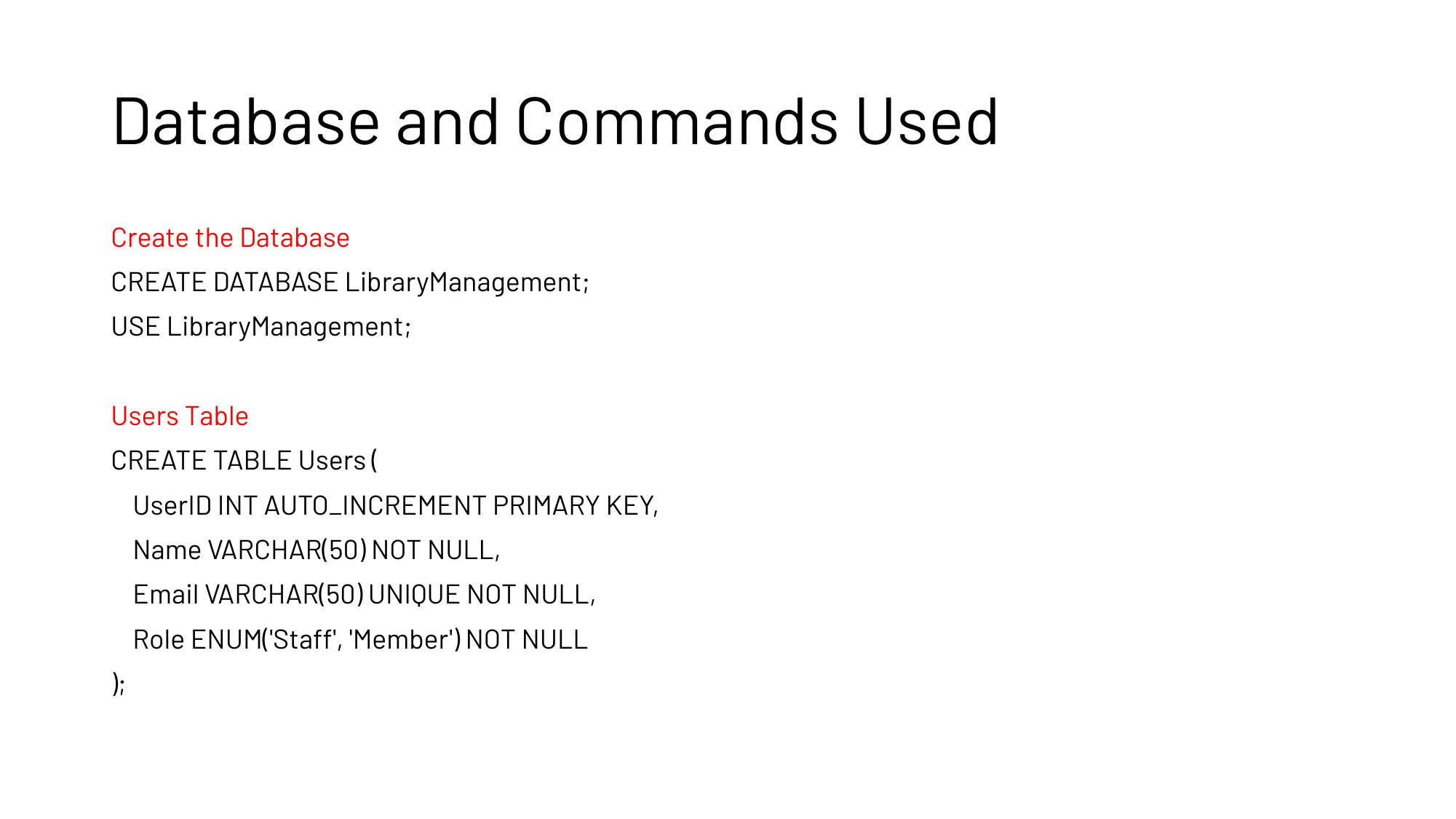

# Database and Commands Used
Create the Database
CREATE DATABASE LibraryManagement;
USE LibraryManagement;

Users Table
CREATE TABLE Users (
    UserID INT AUTO_INCREMENT PRIMARY KEY,
    Name VARCHAR(50) NOT NULL,
    Email VARCHAR(50) UNIQUE NOT NULL,
    Role ENUM('Staff', 'Member') NOT NULL
);